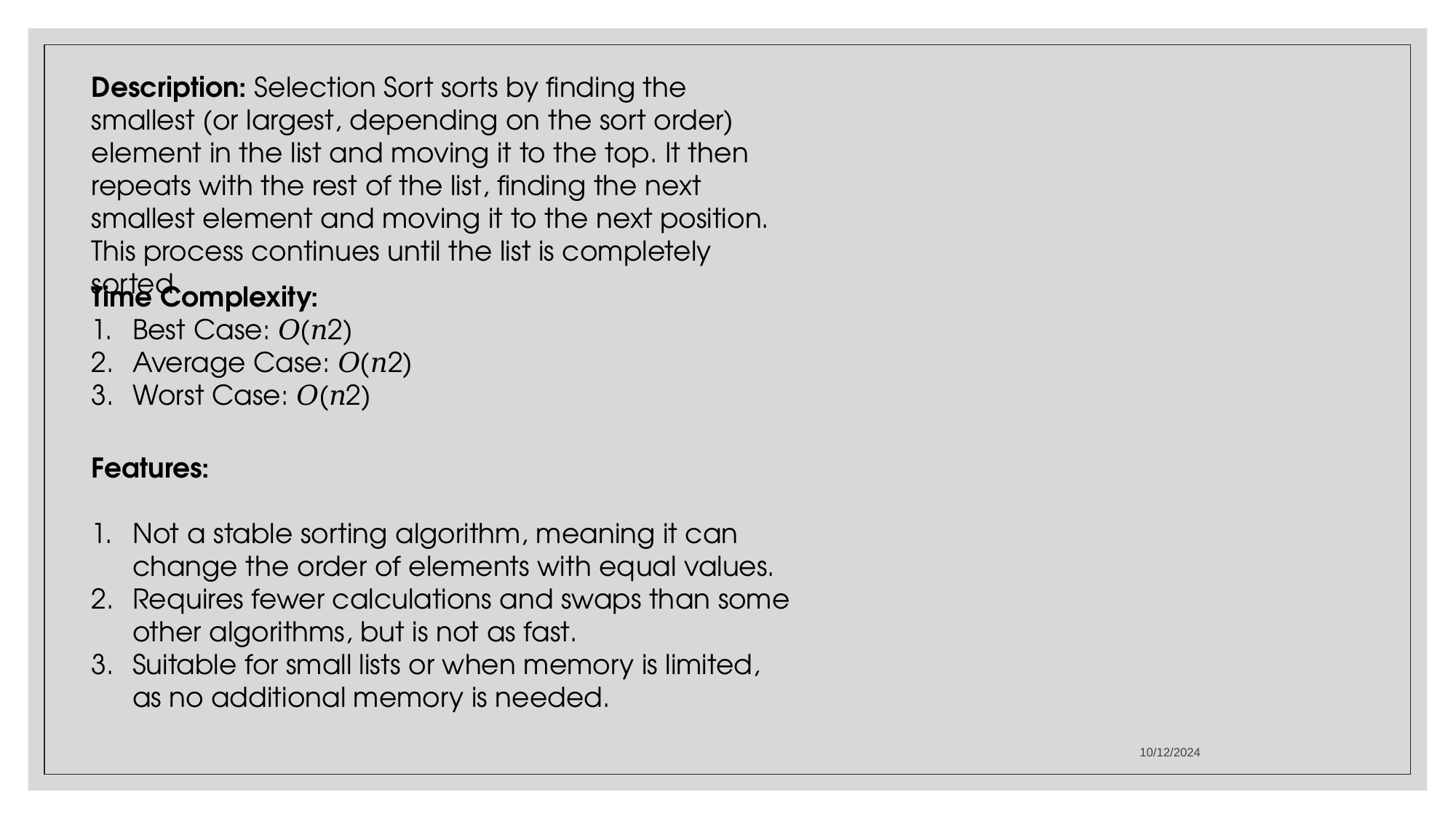

Description: Selection Sort sorts by finding the smallest (or largest, depending on the sort order) element in the list and moving it to the top. It then repeats with the rest of the list, finding the next smallest element and moving it to the next position. This process continues until the list is completely sorted.
Time Complexity:
Best Case: 𝑂(𝑛2)
Average Case: 𝑂(𝑛2)
Worst Case: 𝑂(𝑛2)
Features:

Not a stable sorting algorithm, meaning it can change the order of elements with equal values.
Requires fewer calculations and swaps than some other algorithms, but is not as fast.
Suitable for small lists or when memory is limited, as no additional memory is needed.
10/12/2024